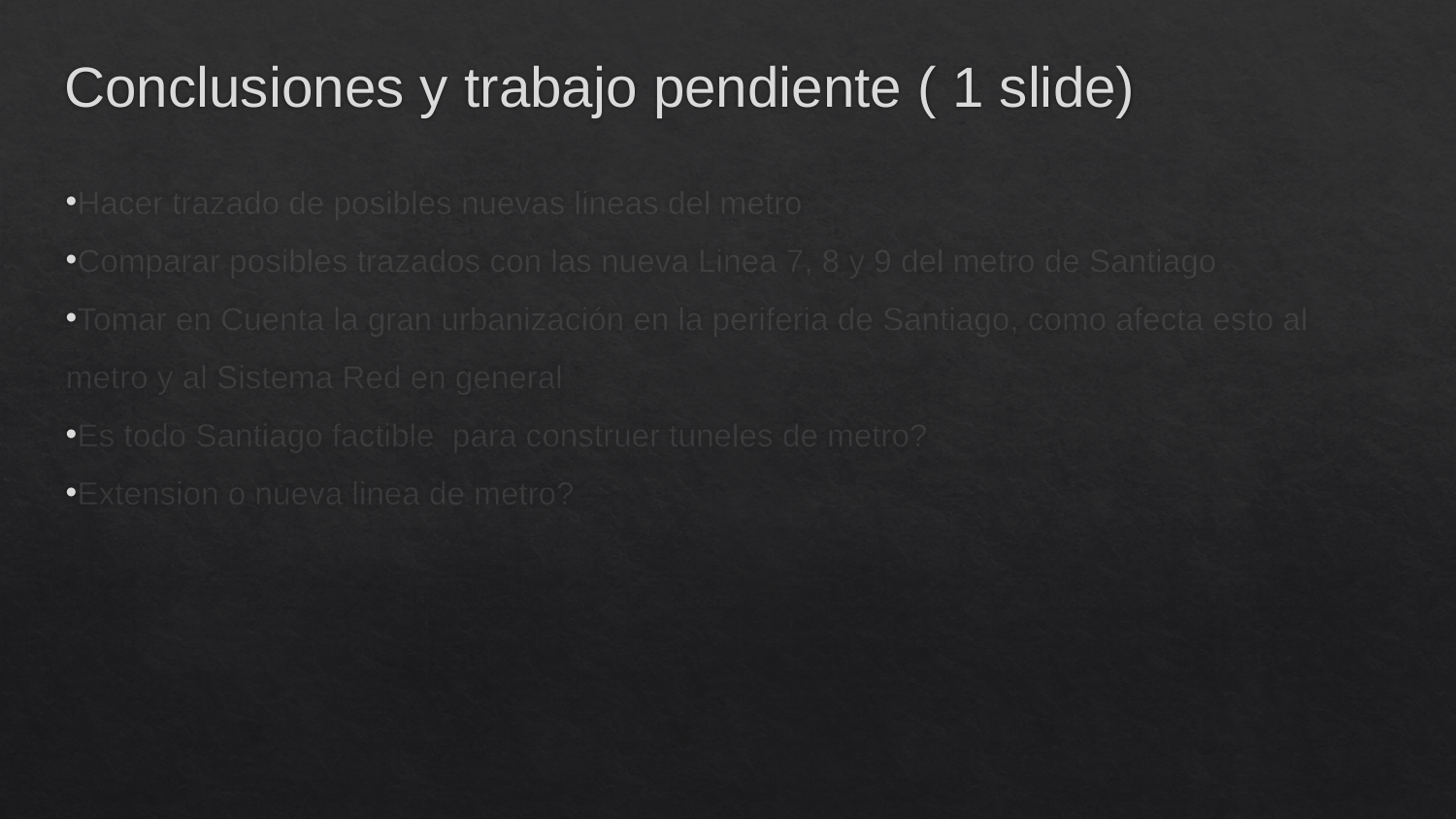

# Conclusiones y trabajo pendiente ( 1 slide)
Hacer trazado de posibles nuevas lineas del metro
Comparar posibles trazados con las nueva Linea 7, 8 y 9 del metro de Santiago
Tomar en Cuenta la gran urbanización en la periferia de Santiago, como afecta esto al metro y al Sistema Red en general
Es todo Santiago factible  para construer tuneles de metro?
Extension o nueva linea de metro?